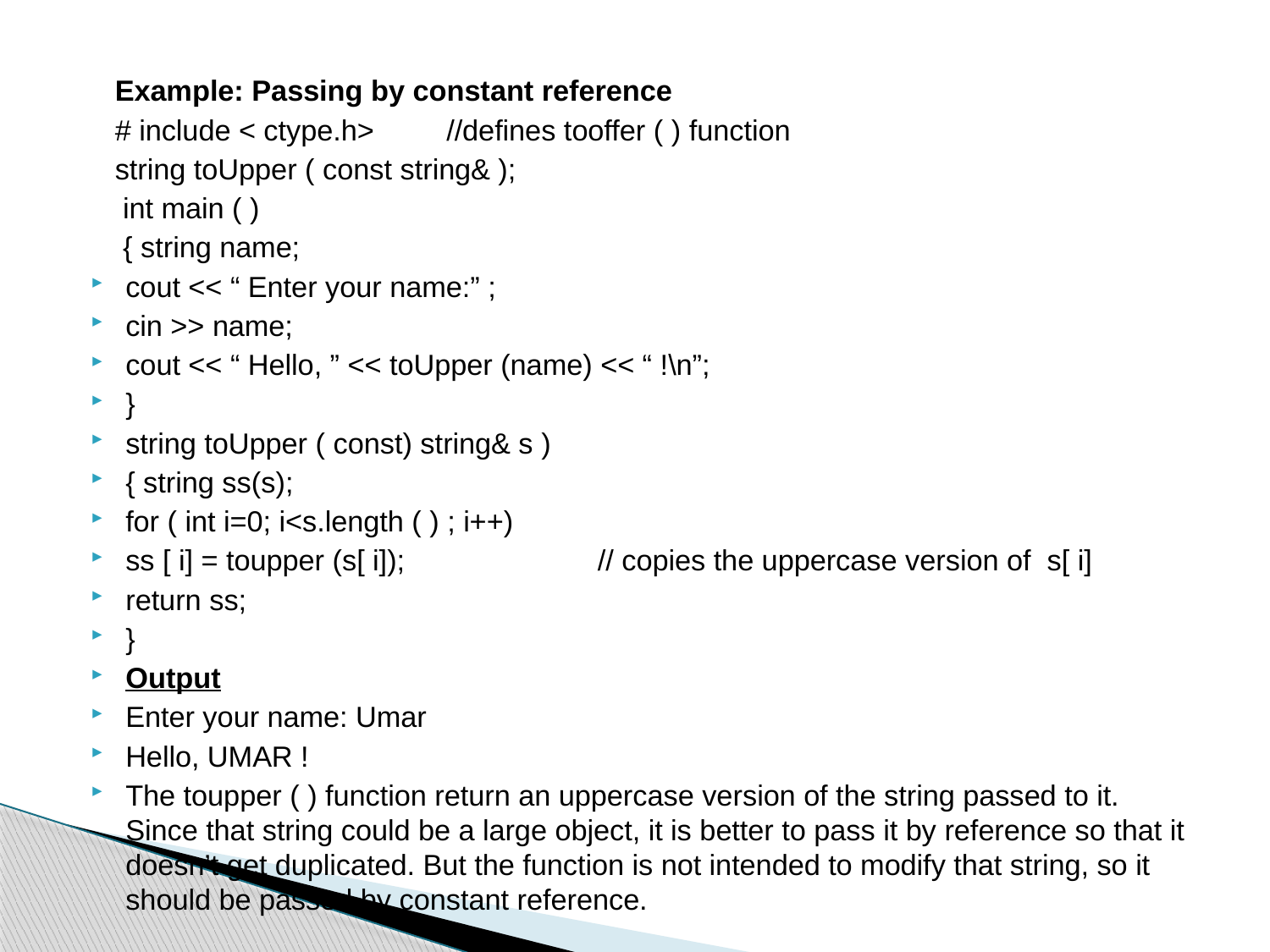

#
   Example: Passing by constant reference
   # include < ctype.h>         //defines tooffer ( ) function
   string toUpper ( const string& );
    int main ( )
    { string name;
cout << “ Enter your name:” ;
cin >> name;
cout << “ Hello, ” << toUpper (name) << “ !\n”;
}
string toUpper ( const) string& s )
{ string ss(s);
for ( int i=0; i<s.length ( ) ; i++)
ss [ i] = toupper (s[ i]);                        // copies the uppercase version of  s[ i]
return ss;
}
Output
Enter your name: Umar
Hello, UMAR !
The toupper ( ) function return an uppercase version of the string passed to it. Since that string could be a large object, it is better to pass it by reference so that it doesn’t get duplicated. But the function is not intended to modify that string, so it should be passed by constant reference.